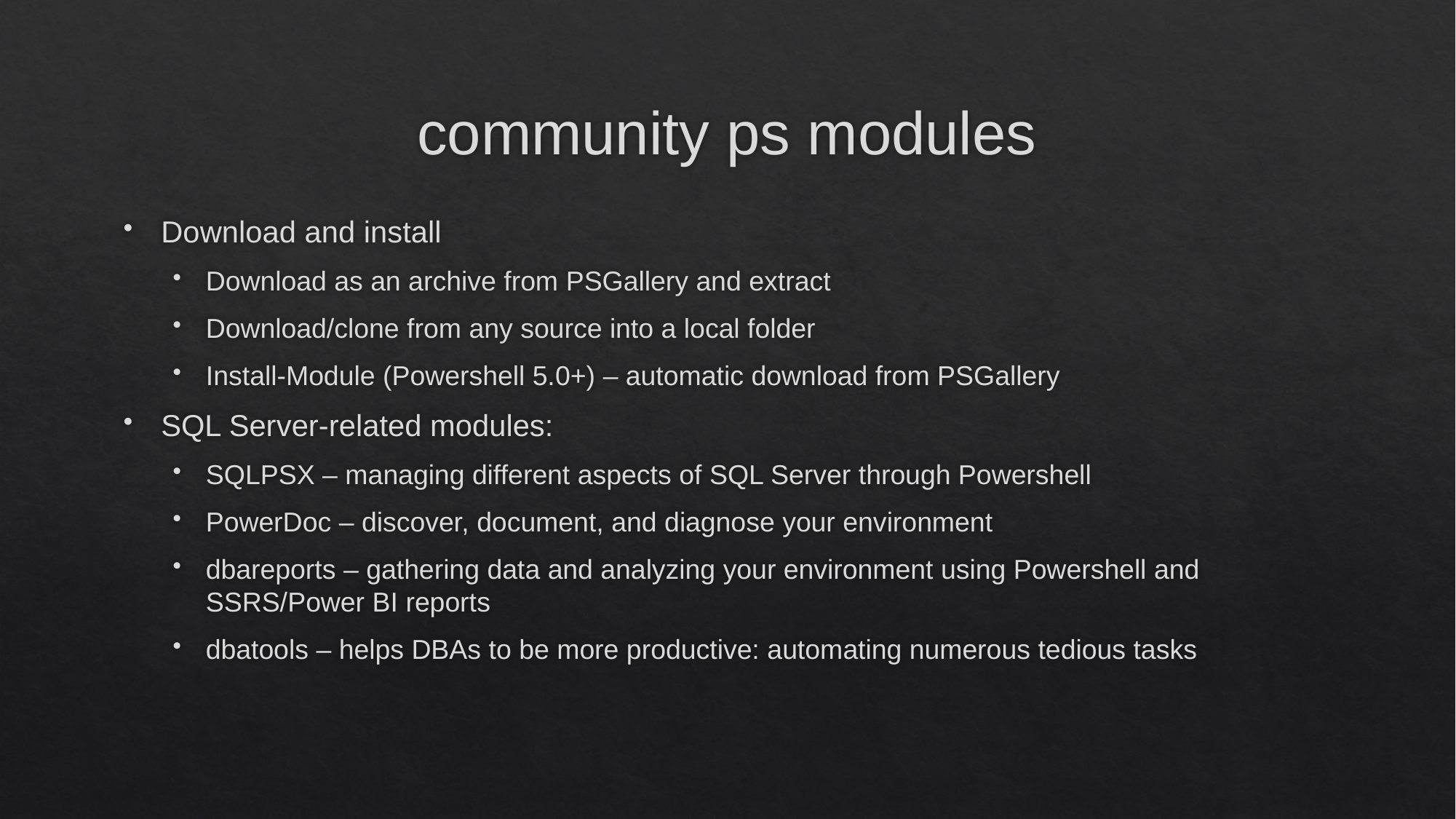

# community ps modules
Download and install
Download as an archive from PSGallery and extract
Download/clone from any source into a local folder
Install-Module (Powershell 5.0+) – automatic download from PSGallery
SQL Server-related modules:
SQLPSX – managing different aspects of SQL Server through Powershell
PowerDoc – discover, document, and diagnose your environment
dbareports – gathering data and analyzing your environment using Powershell and SSRS/Power BI reports
dbatools – helps DBAs to be more productive: automating numerous tedious tasks